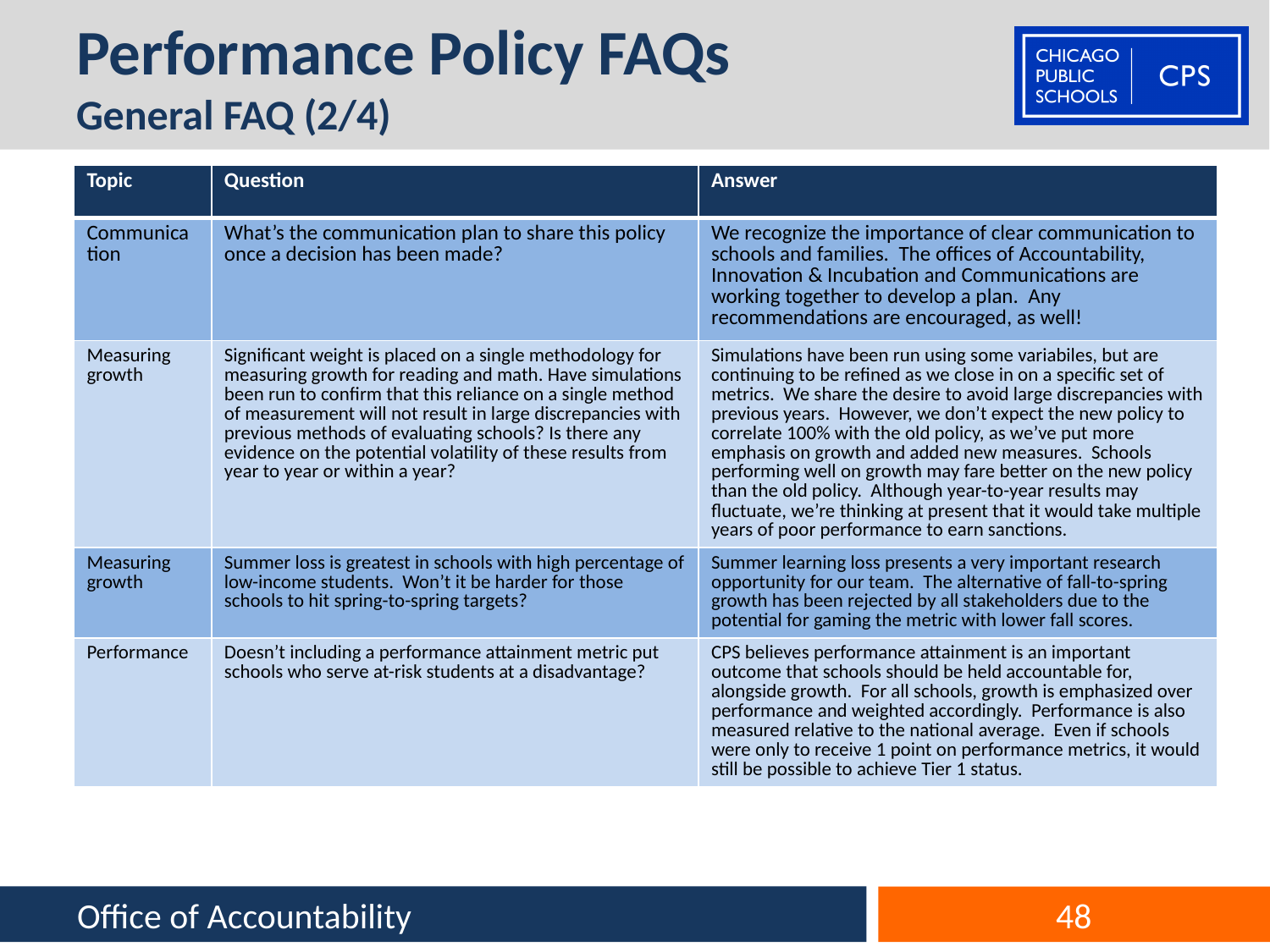

# Performance Policy FAQs General FAQ (2/4)
| Topic | Question | Answer |
| --- | --- | --- |
| Communication | What’s the communication plan to share this policy once a decision has been made? | We recognize the importance of clear communication to schools and families. The offices of Accountability, Innovation & Incubation and Communications are working together to develop a plan. Any recommendations are encouraged, as well! |
| Measuring growth | Significant weight is placed on a single methodology for measuring growth for reading and math. Have simulations been run to confirm that this reliance on a single method of measurement will not result in large discrepancies with previous methods of evaluating schools? Is there any evidence on the potential volatility of these results from year to year or within a year? | Simulations have been run using some variabiles, but are continuing to be refined as we close in on a specific set of metrics. We share the desire to avoid large discrepancies with previous years. However, we don’t expect the new policy to correlate 100% with the old policy, as we’ve put more emphasis on growth and added new measures. Schools performing well on growth may fare better on the new policy than the old policy. Although year-to-year results may fluctuate, we’re thinking at present that it would take multiple years of poor performance to earn sanctions. |
| Measuring growth | Summer loss is greatest in schools with high percentage of low-income students. Won’t it be harder for those schools to hit spring-to-spring targets? | Summer learning loss presents a very important research opportunity for our team. The alternative of fall-to-spring growth has been rejected by all stakeholders due to the potential for gaming the metric with lower fall scores. |
| Performance | Doesn’t including a performance attainment metric put schools who serve at-risk students at a disadvantage? | CPS believes performance attainment is an important outcome that schools should be held accountable for, alongside growth. For all schools, growth is emphasized over performance and weighted accordingly. Performance is also measured relative to the national average. Even if schools were only to receive 1 point on performance metrics, it would still be possible to achieve Tier 1 status. |
Office of Accountability
48